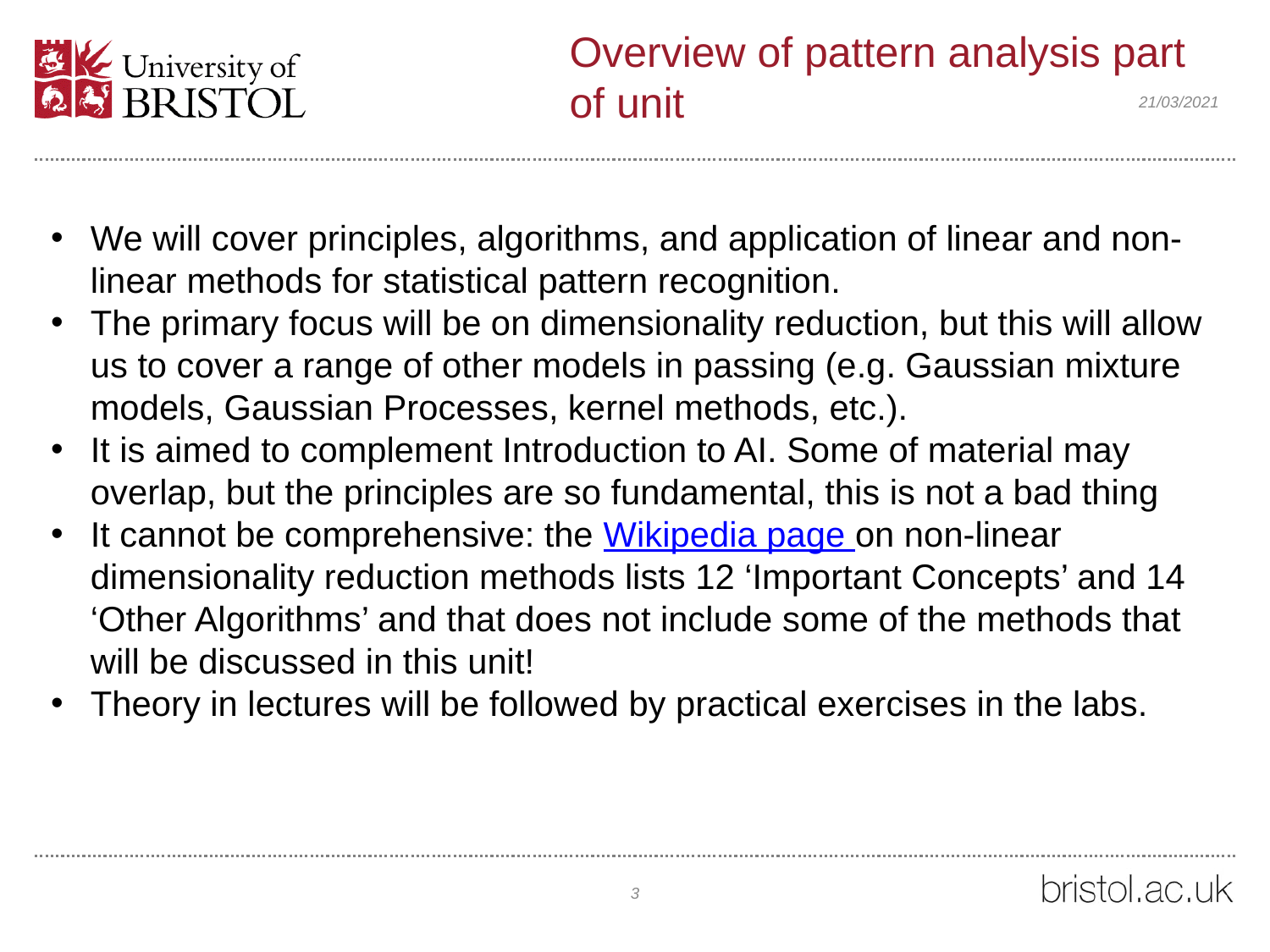

# Overview of pattern analysis part of unit
21/03/2021
We will cover principles, algorithms, and application of linear and non-linear methods for statistical pattern recognition.
The primary focus will be on dimensionality reduction, but this will allow us to cover a range of other models in passing (e.g. Gaussian mixture models, Gaussian Processes, kernel methods, etc.).
It is aimed to complement Introduction to AI. Some of material may overlap, but the principles are so fundamental, this is not a bad thing
It cannot be comprehensive: the Wikipedia page on non-linear dimensionality reduction methods lists 12 ‘Important Concepts’ and 14 ‘Other Algorithms’ and that does not include some of the methods that will be discussed in this unit!
Theory in lectures will be followed by practical exercises in the labs.

3